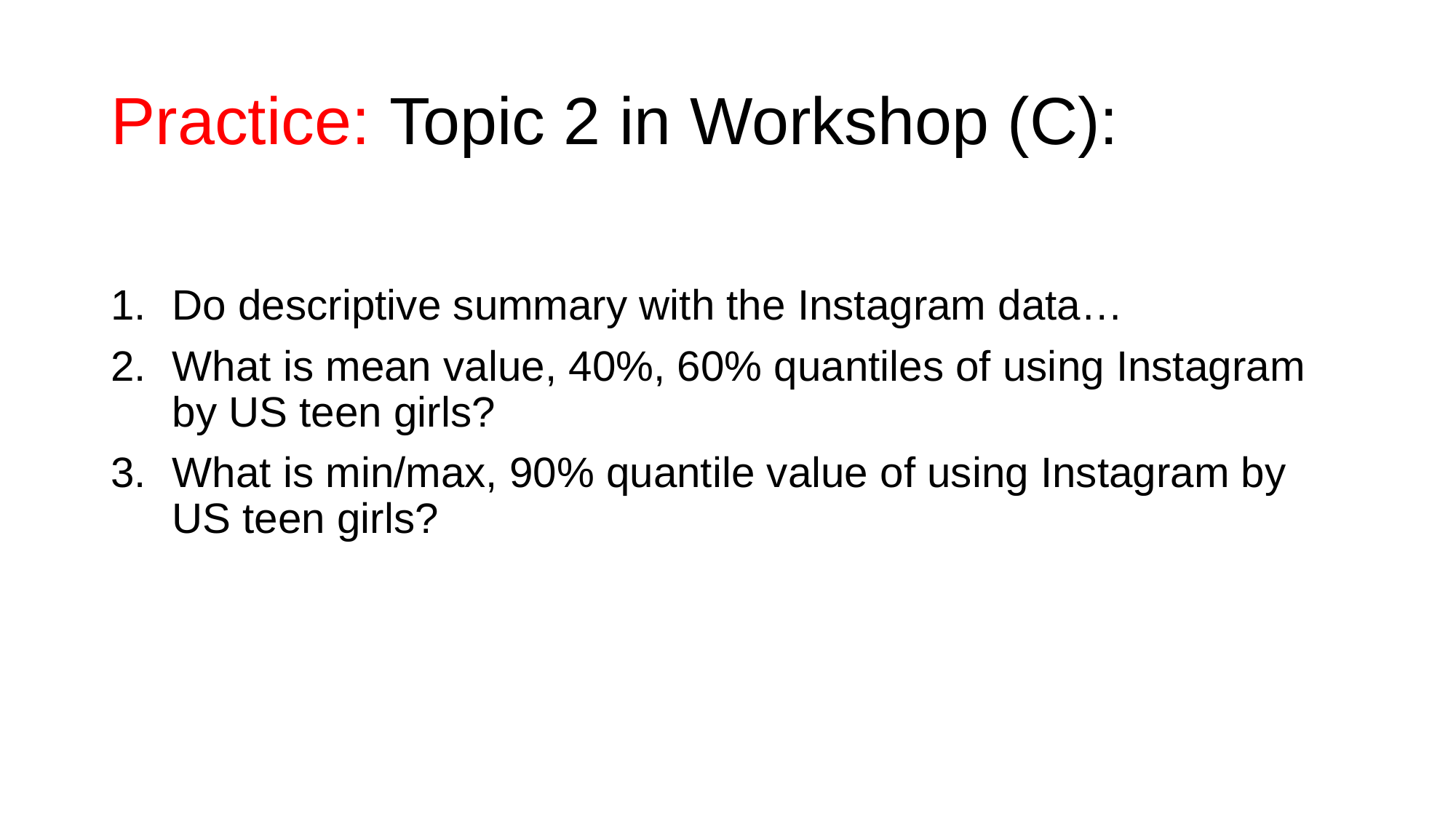

# Practice: Topic 2 in Workshop (C):
Do descriptive summary with the Instagram data…
What is mean value, 40%, 60% quantiles of using Instagram by US teen girls?
What is min/max, 90% quantile value of using Instagram by US teen girls?